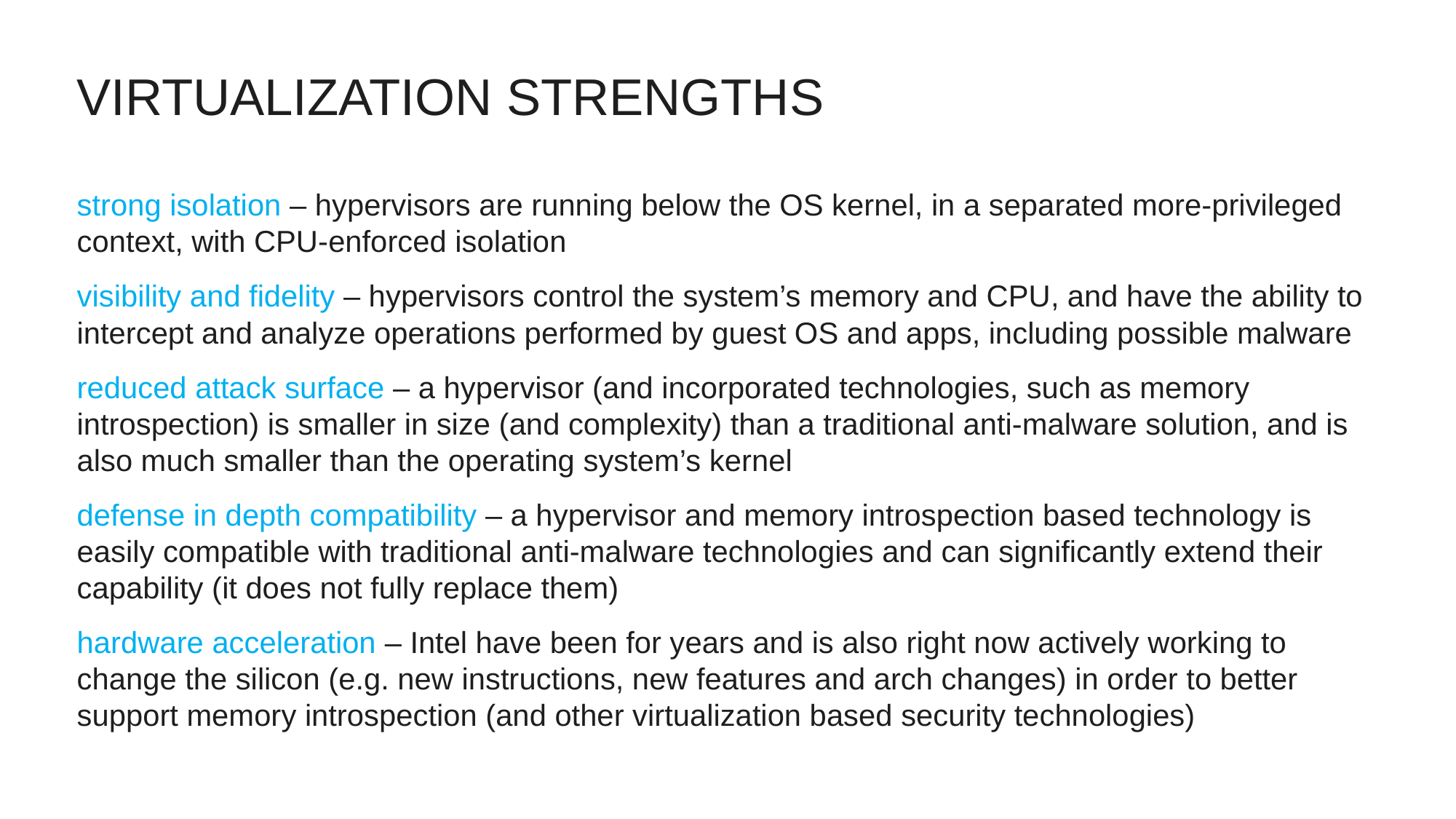

# Virtualization strengths
strong isolation – hypervisors are running below the OS kernel, in a separated more-privileged context, with CPU-enforced isolation
visibility and fidelity – hypervisors control the system’s memory and CPU, and have the ability to intercept and analyze operations performed by guest OS and apps, including possible malware
reduced attack surface – a hypervisor (and incorporated technologies, such as memory introspection) is smaller in size (and complexity) than a traditional anti-malware solution, and is also much smaller than the operating system’s kernel
defense in depth compatibility – a hypervisor and memory introspection based technology is easily compatible with traditional anti-malware technologies and can significantly extend their capability (it does not fully replace them)
hardware acceleration – Intel have been for years and is also right now actively working to change the silicon (e.g. new instructions, new features and arch changes) in order to better support memory introspection (and other virtualization based security technologies)